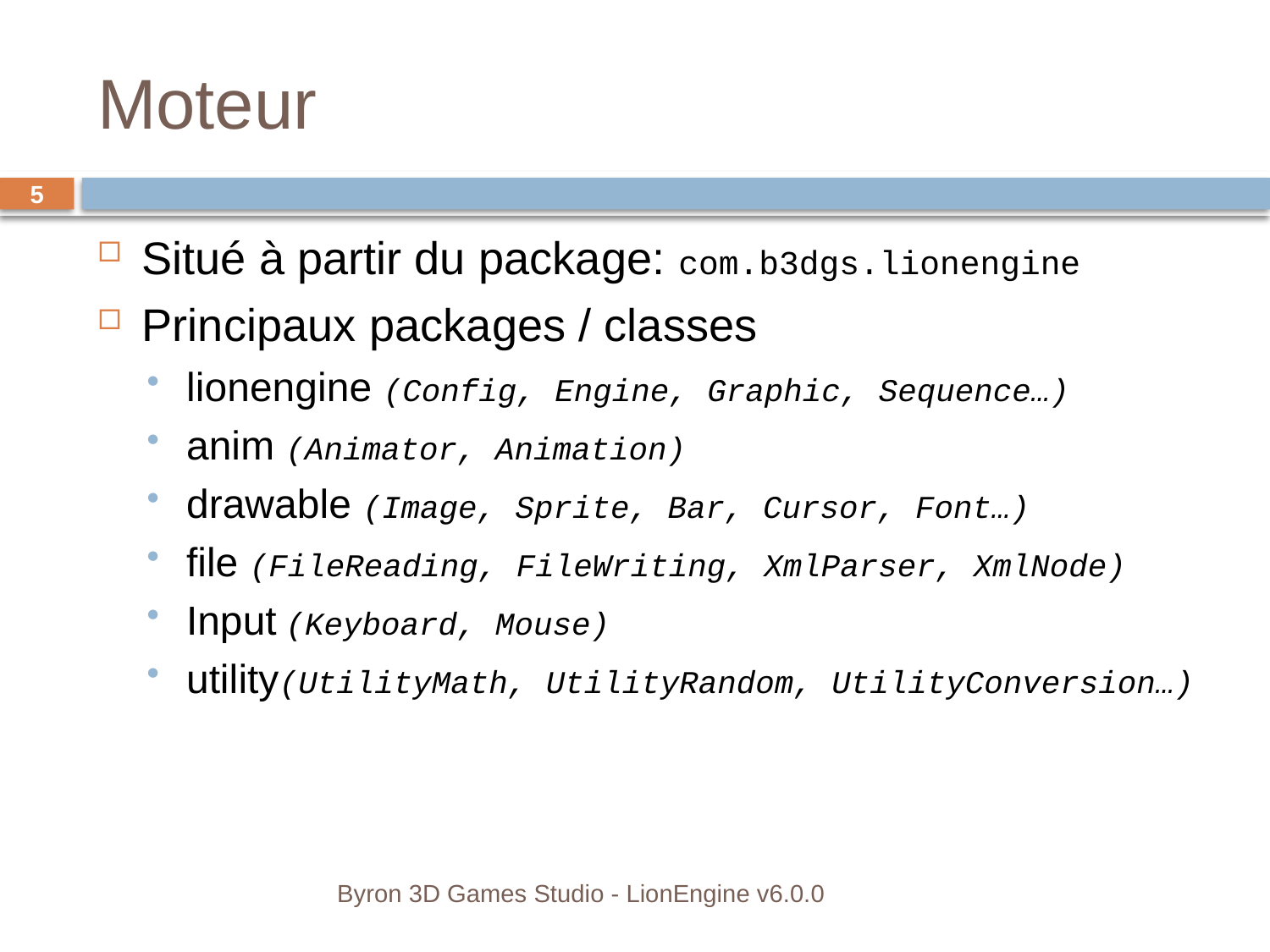

# Moteur
5
Situé à partir du package: com.b3dgs.lionengine
Principaux packages / classes
lionengine (Config, Engine, Graphic, Sequence…)
anim (Animator, Animation)
drawable (Image, Sprite, Bar, Cursor, Font…)
file (FileReading, FileWriting, XmlParser, XmlNode)
Input (Keyboard, Mouse)
utility(UtilityMath, UtilityRandom, UtilityConversion…)
Byron 3D Games Studio - LionEngine v6.0.0